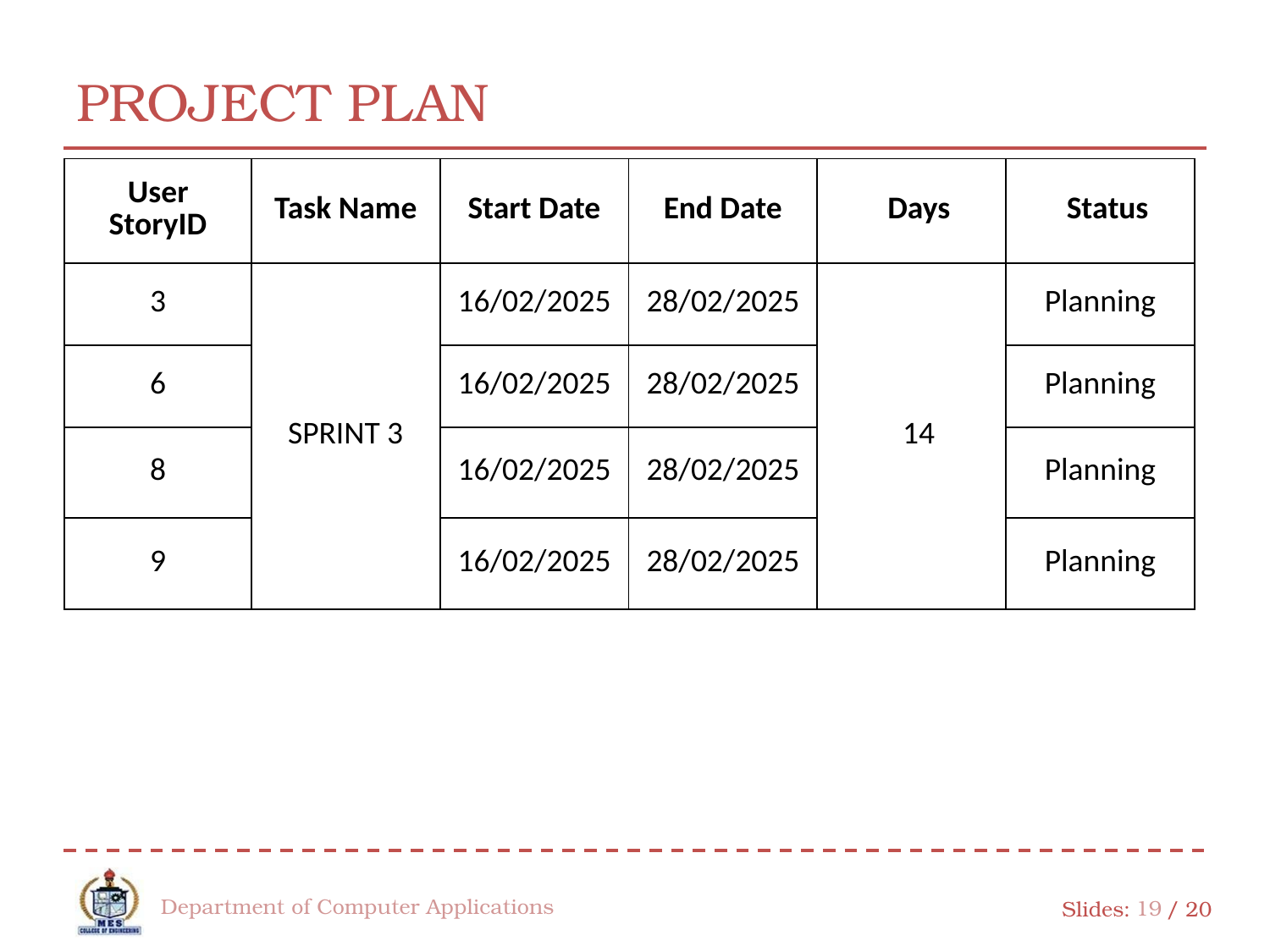

# PROJECT PLAN
| User StoryID | Task Name | Start Date | End Date | Days | Status |
| --- | --- | --- | --- | --- | --- |
| 3 | SPRINT 3 | 16/02/2025 | 28/02/2025 | 14 | Planning |
| 6 |  | 16/02/2025 | 28/02/2025 |  | Planning |
| 8 |  | 16/02/2025 | 28/02/2025 |  | Planning |
| 9 |  | 16/02/2025 | 28/02/2025 |  | Planning |

Department of Computer Applications
19